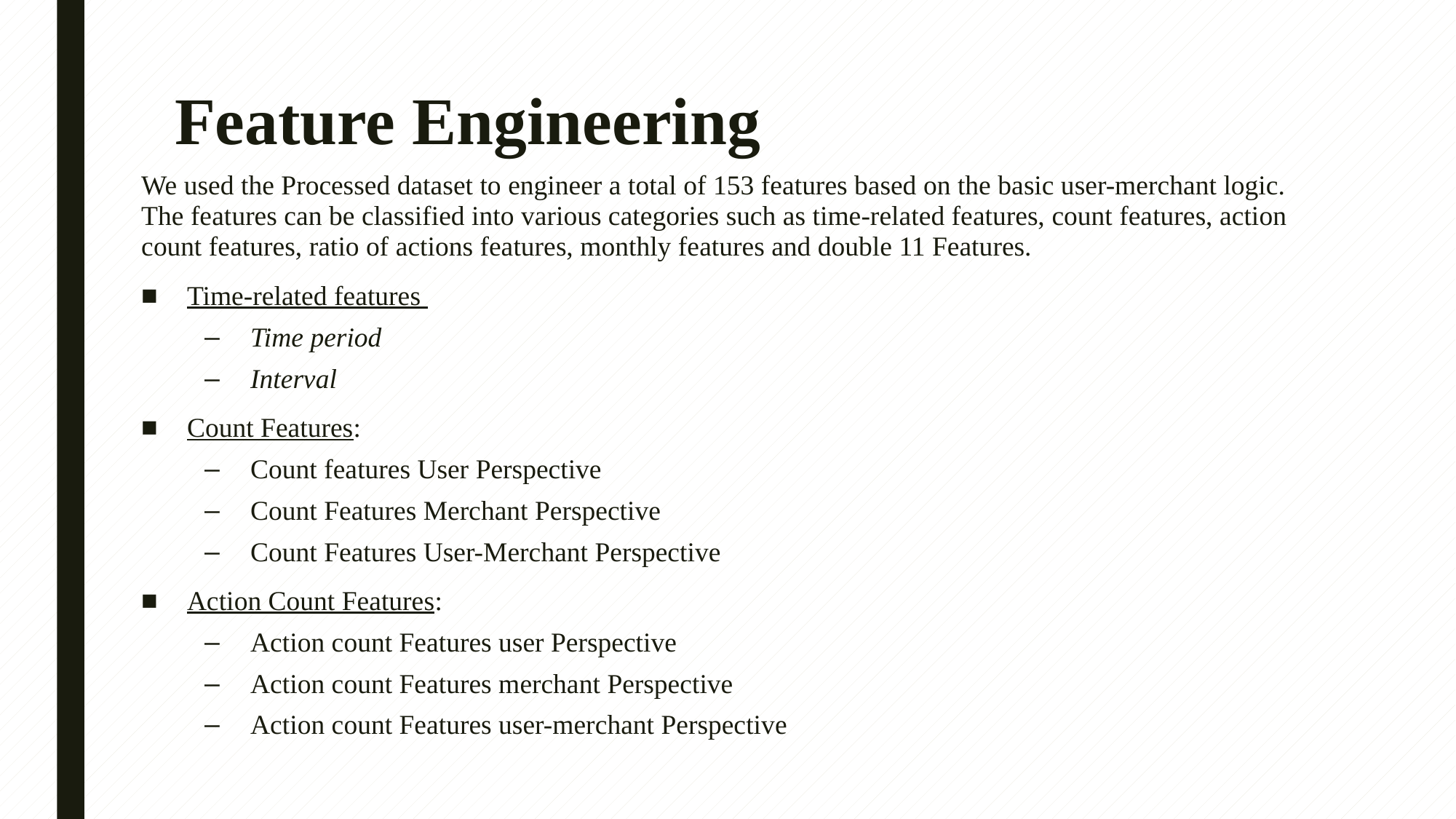

# Feature Engineering
We used the Processed dataset to engineer a total of 153 features based on the basic user-merchant logic. The features can be classified into various categories such as time-related features, count features, action count features, ratio of actions features, monthly features and double 11 Features.
Time-related features
Time period
Interval
Count Features:
Count features User Perspective
Count Features Merchant Perspective
Count Features User-Merchant Perspective
Action Count Features:
Action count Features user Perspective
Action count Features merchant Perspective
Action count Features user-merchant Perspective